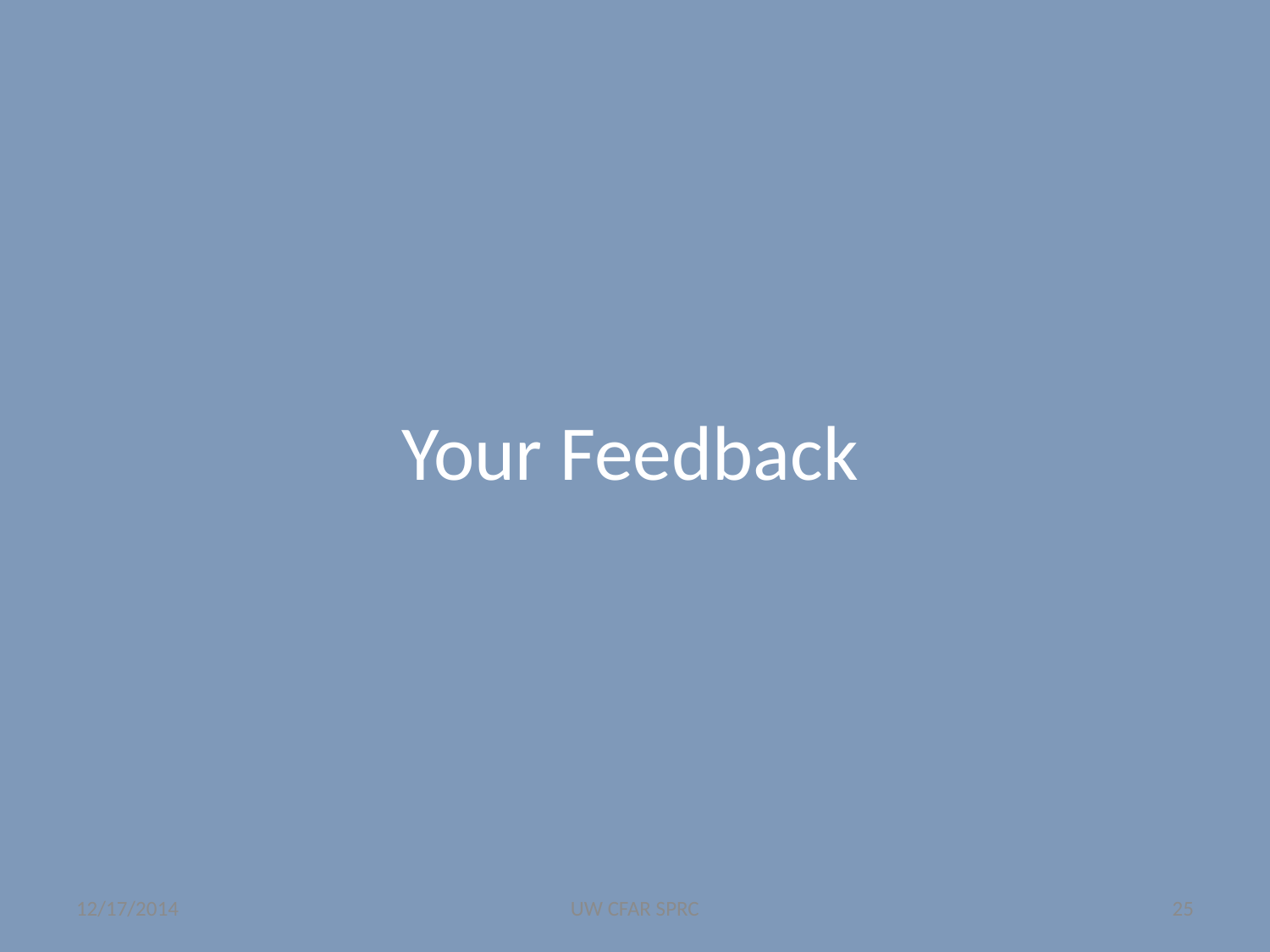

# Your Feedback
12/17/2014
UW CFAR SPRC
25